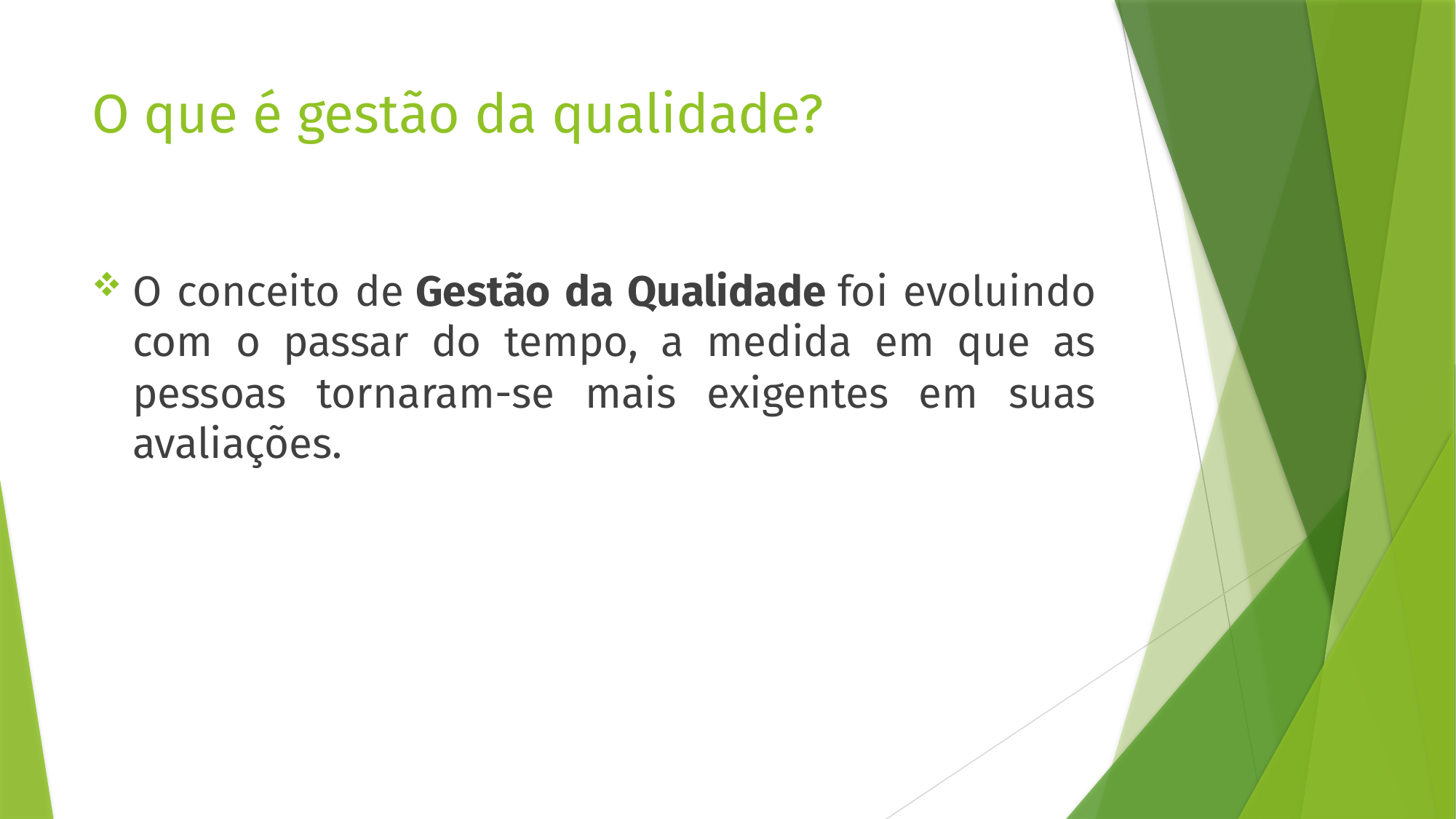

# O que é gestão da qualidade?
O conceito de Gestão da Qualidade foi evoluindo com o passar do tempo, a medida em que as pessoas tornaram-se mais exigentes em suas avaliações.